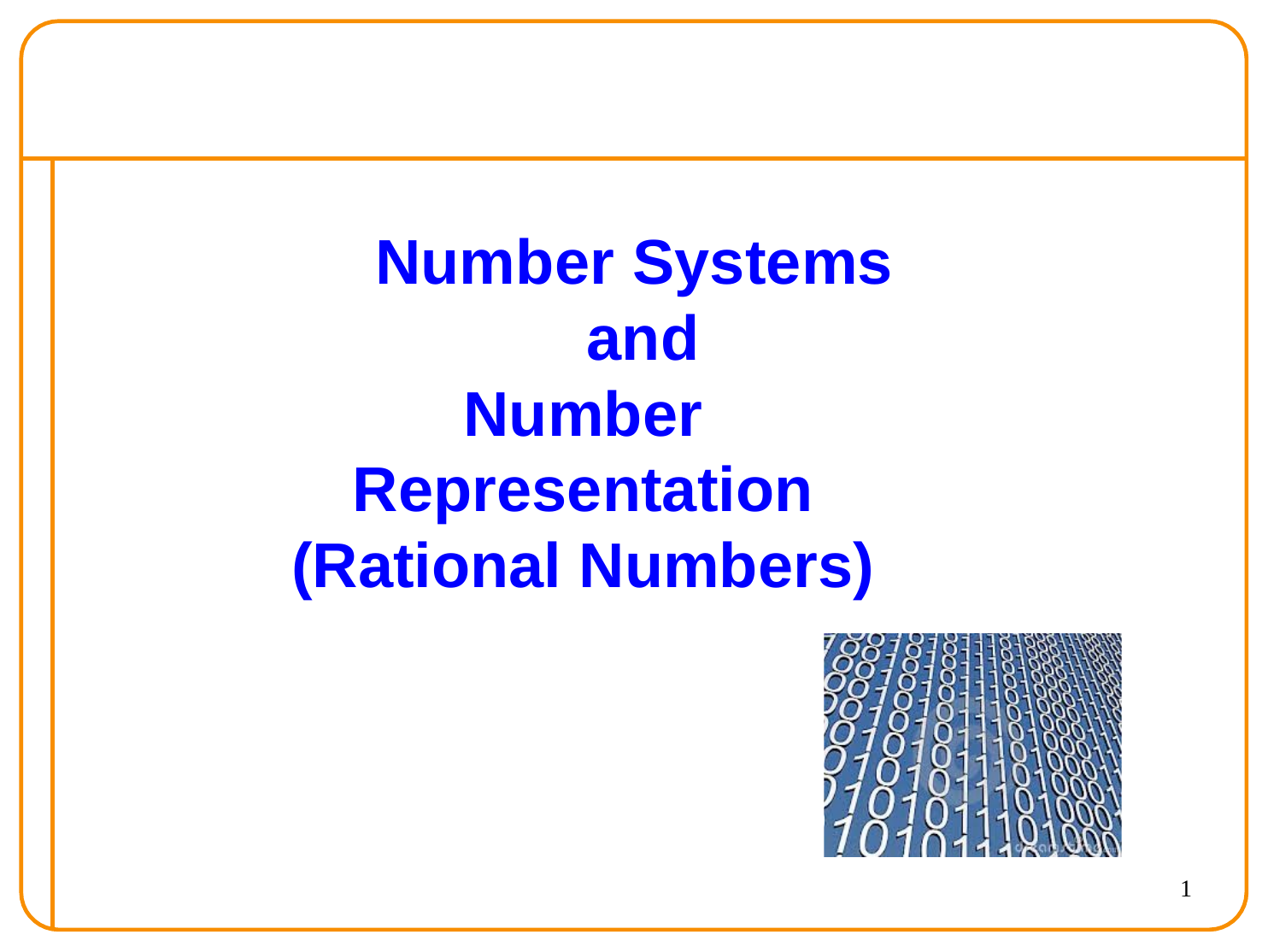

# Number Systems  and
Number Representation
(Rational Numbers)

1